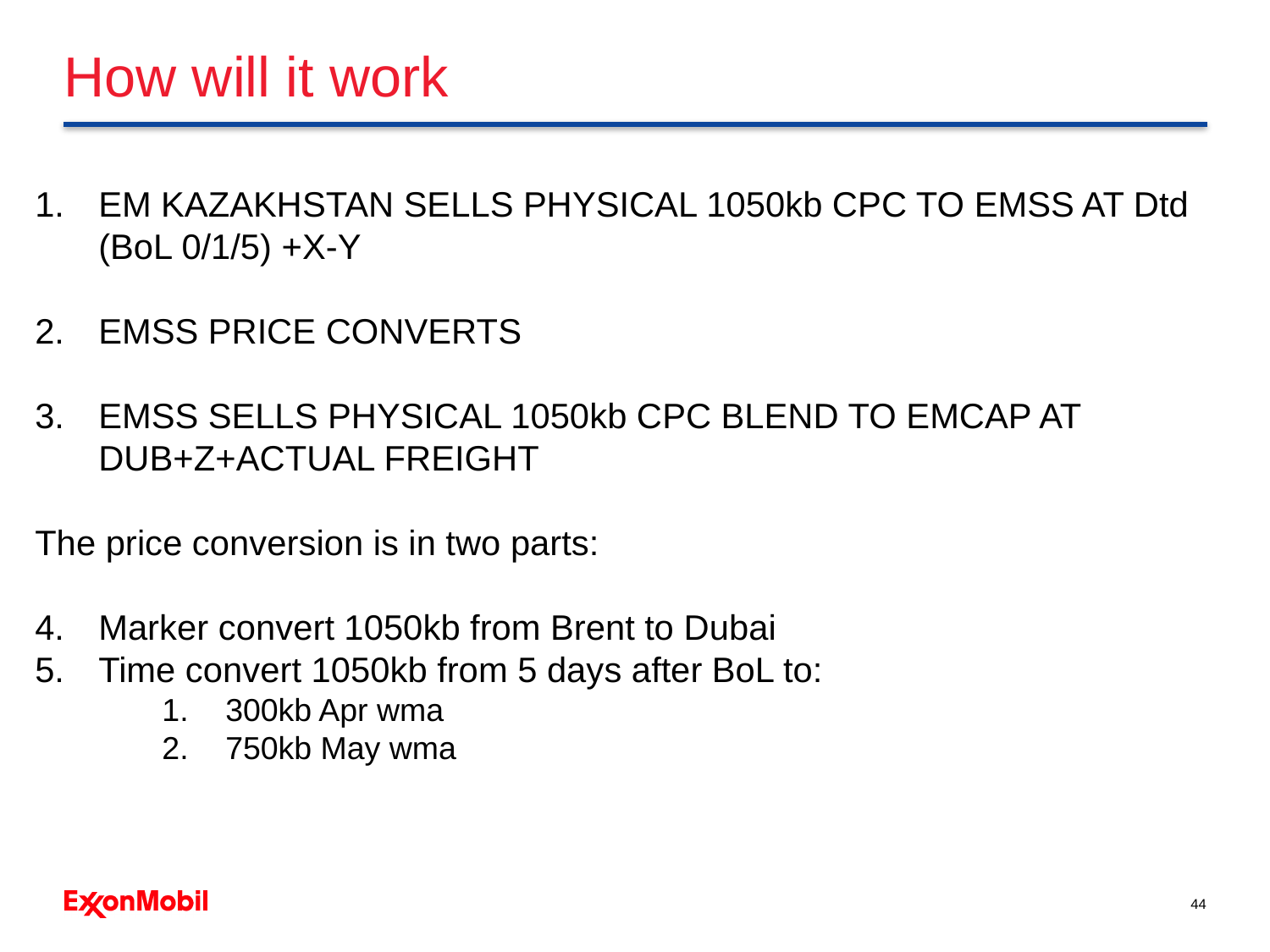

# How will it work
EM KAZAKHSTAN SELLS PHYSICAL 1050kb CPC TO EMSS AT Dtd (BoL 0/1/5) +X-Y

EMSS PRICE CONVERTS

EMSS SELLS PHYSICAL 1050kb CPC BLEND TO EMCAP AT DUB+Z+ACTUAL FREIGHT

The price conversion is in two parts:

Marker convert 1050kb from Brent to Dubai
Time convert 1050kb from 5 days after BoL to:
300kb Apr wma
750kb May wma